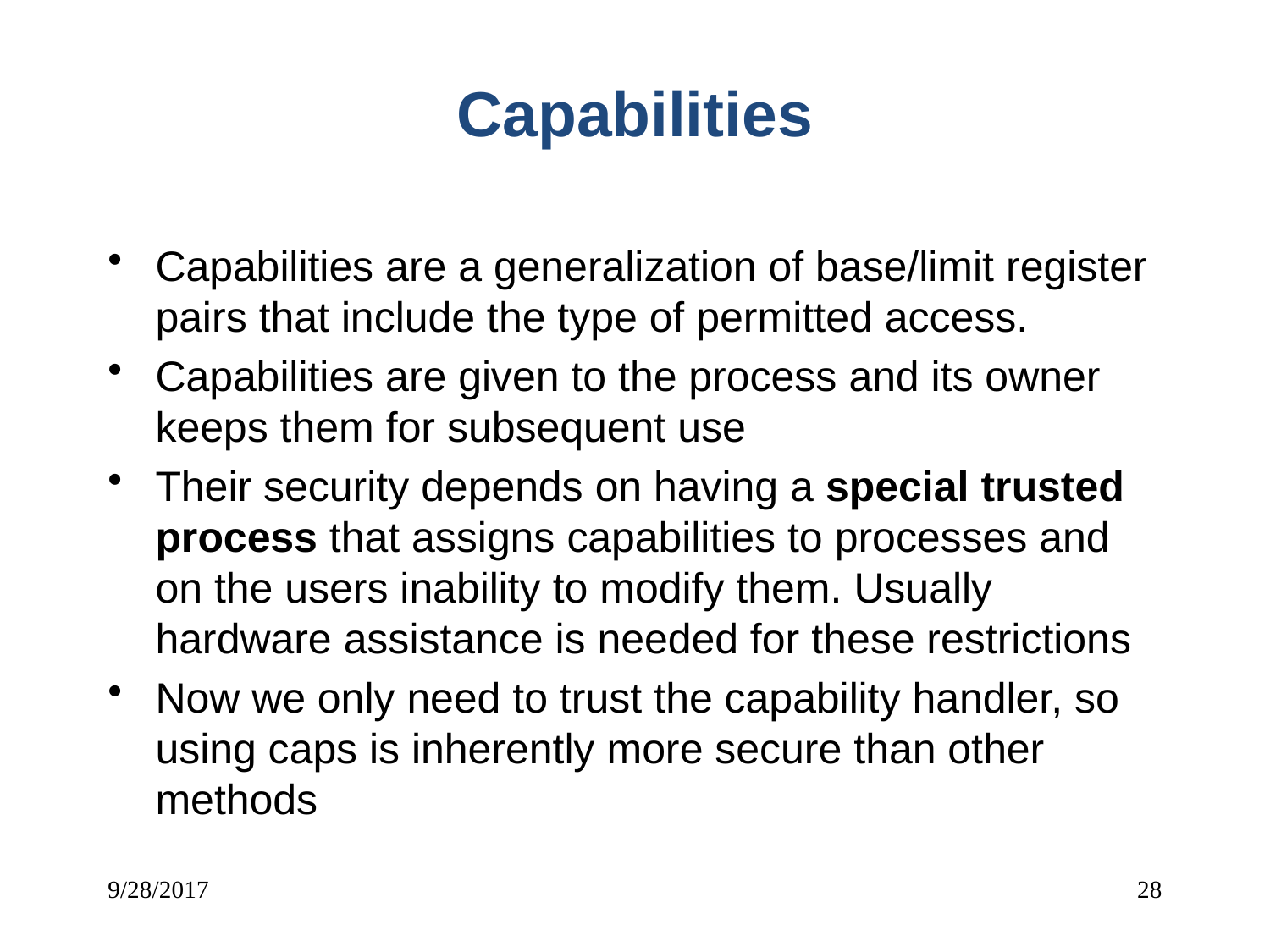

Capabilities
Capabilities are a generalization of base/limit register pairs that include the type of permitted access.
Capabilities are given to the process and its owner keeps them for subsequent use
Their security depends on having a special trusted process that assigns capabilities to processes and on the users inability to modify them. Usually hardware assistance is needed for these restrictions
Now we only need to trust the capability handler, so using caps is inherently more secure than other methods
9/28/2017
28